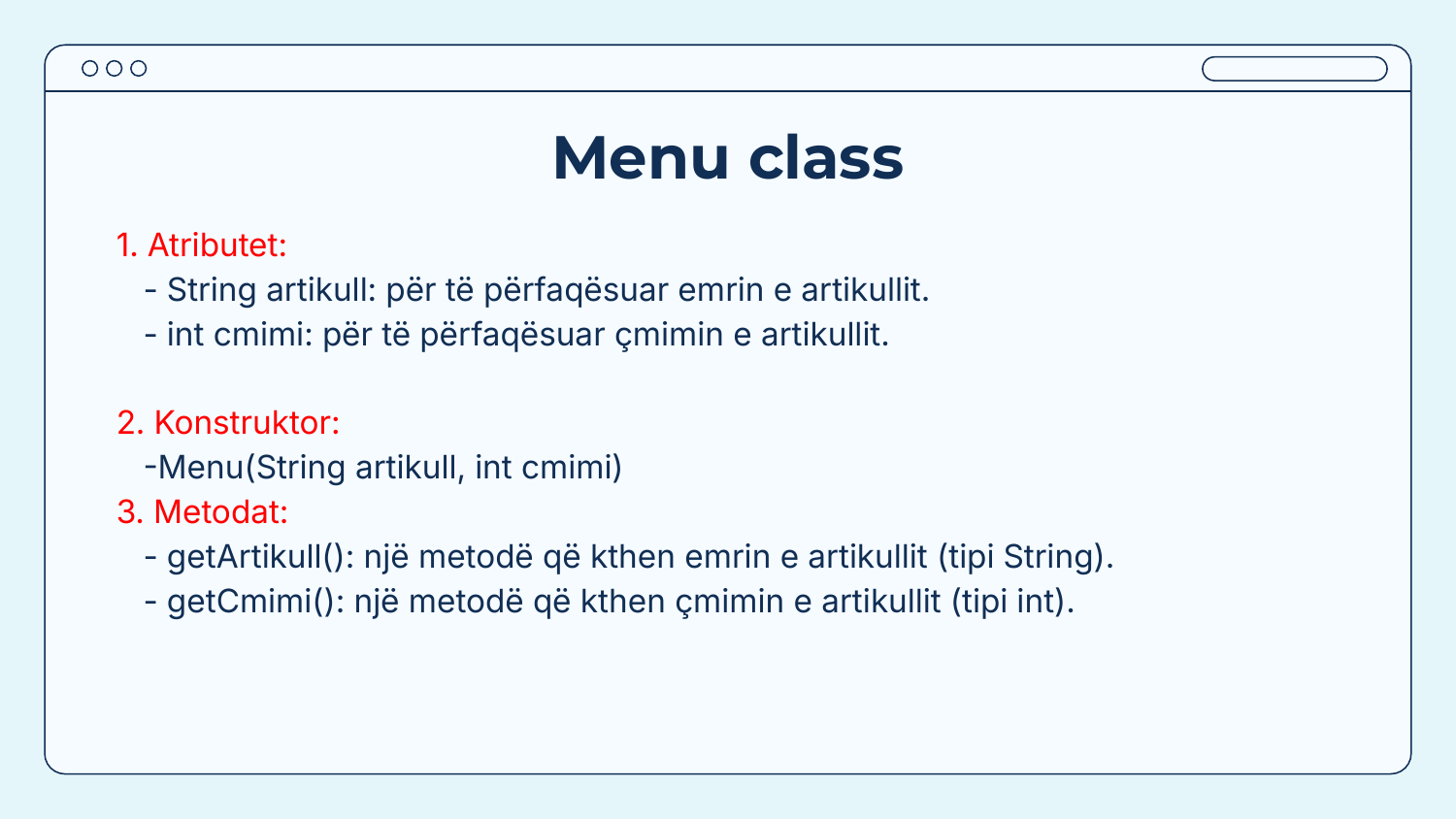

# Menu class
1. Atributet:
   - String artikull: për të përfaqësuar emrin e artikullit.
   - int cmimi: për të përfaqësuar çmimin e artikullit.

2. Konstruktor:
   -Menu(String artikull, int cmimi)
3. Metodat:
   - getArtikull(): një metodë që kthen emrin e artikullit (tipi String).
   - getCmimi(): një metodë që kthen çmimin e artikullit (tipi int).